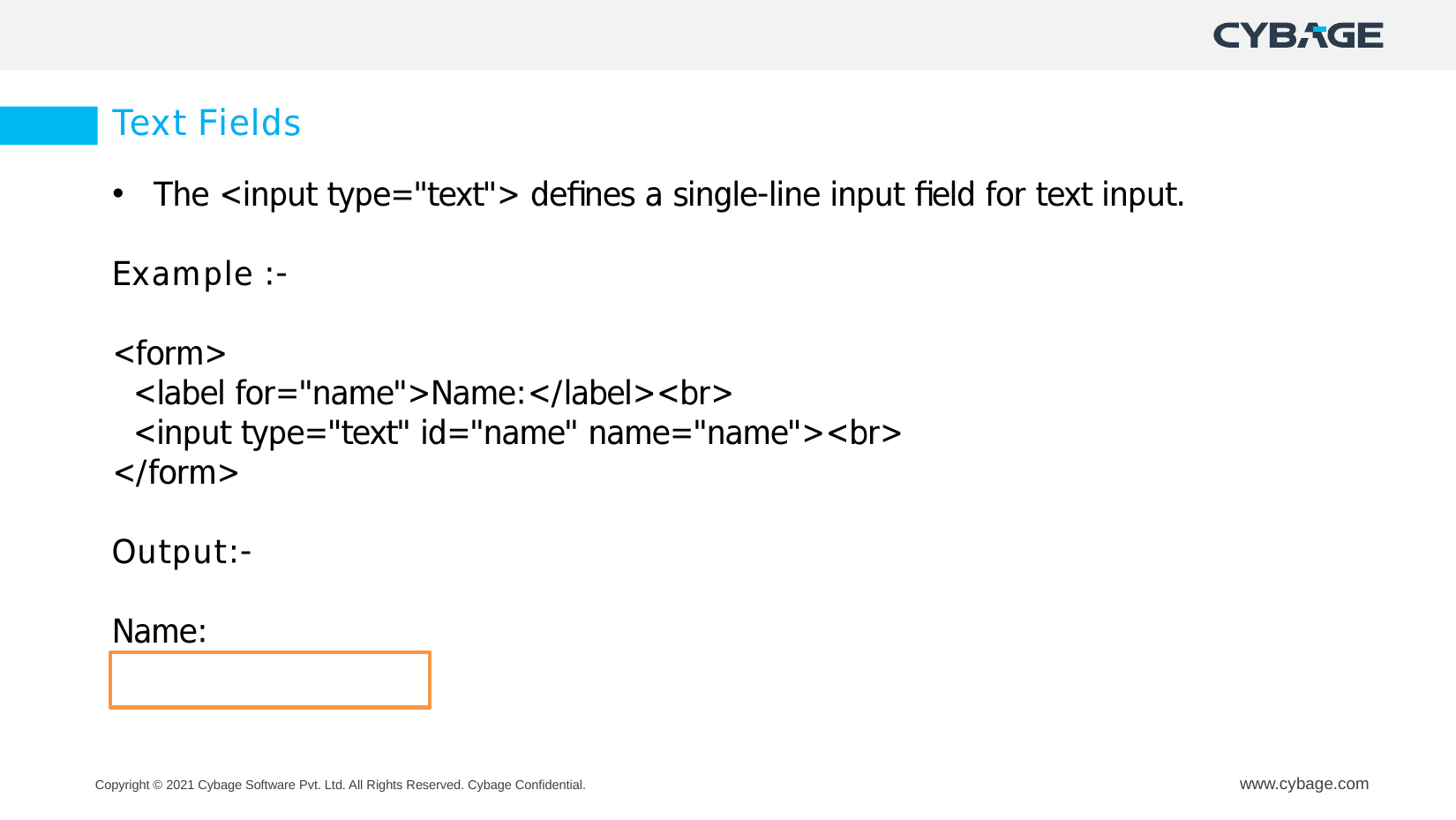

Text Fields

The <input type="text"> defines a single-line input field for text input.

Example :-

<form>
  <label for="name">Name:</label><br>
  <input type="text" id="name" name="name"><br>
</form>

Output:-

Name: